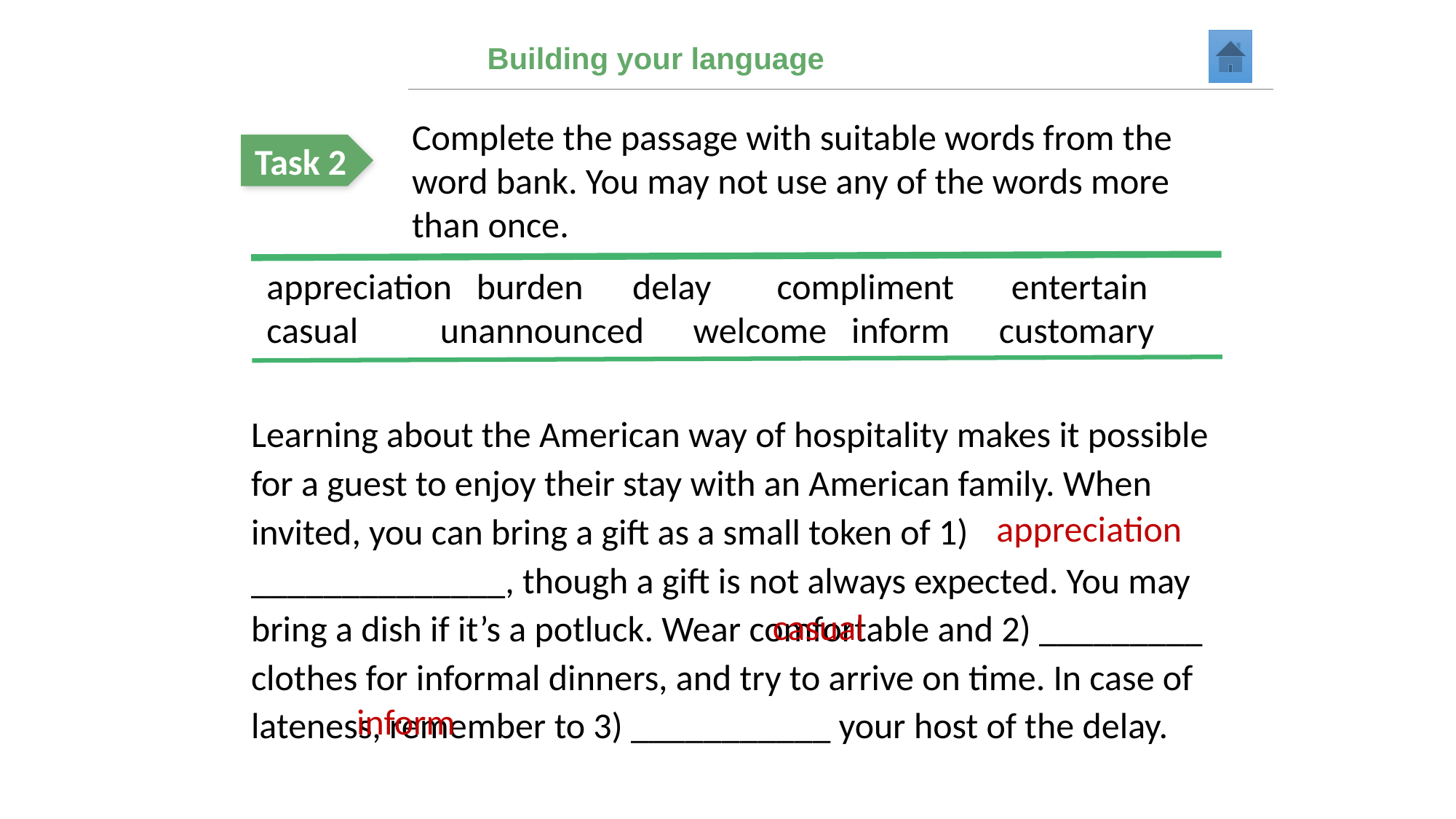

Building your language
Complete the passage with suitable words from the word bank. You may not use any of the words more than once.
Task 2
appreciation   burden      delay        compliment       entertain
casual          unannounced      welcome   inform      customary
Learning about the American way of hospitality makes it possible for a guest to enjoy their stay with an American family. When invited, you can bring a gift as a small token of 1) ______________, though a gift is not always expected. You may bring a dish if it’s a potluck. Wear comfortable and 2) _________ clothes for informal dinners, and try to arrive on time. In case of lateness, remember to 3) ___________ your host of the delay.
appreciation
casual
inform